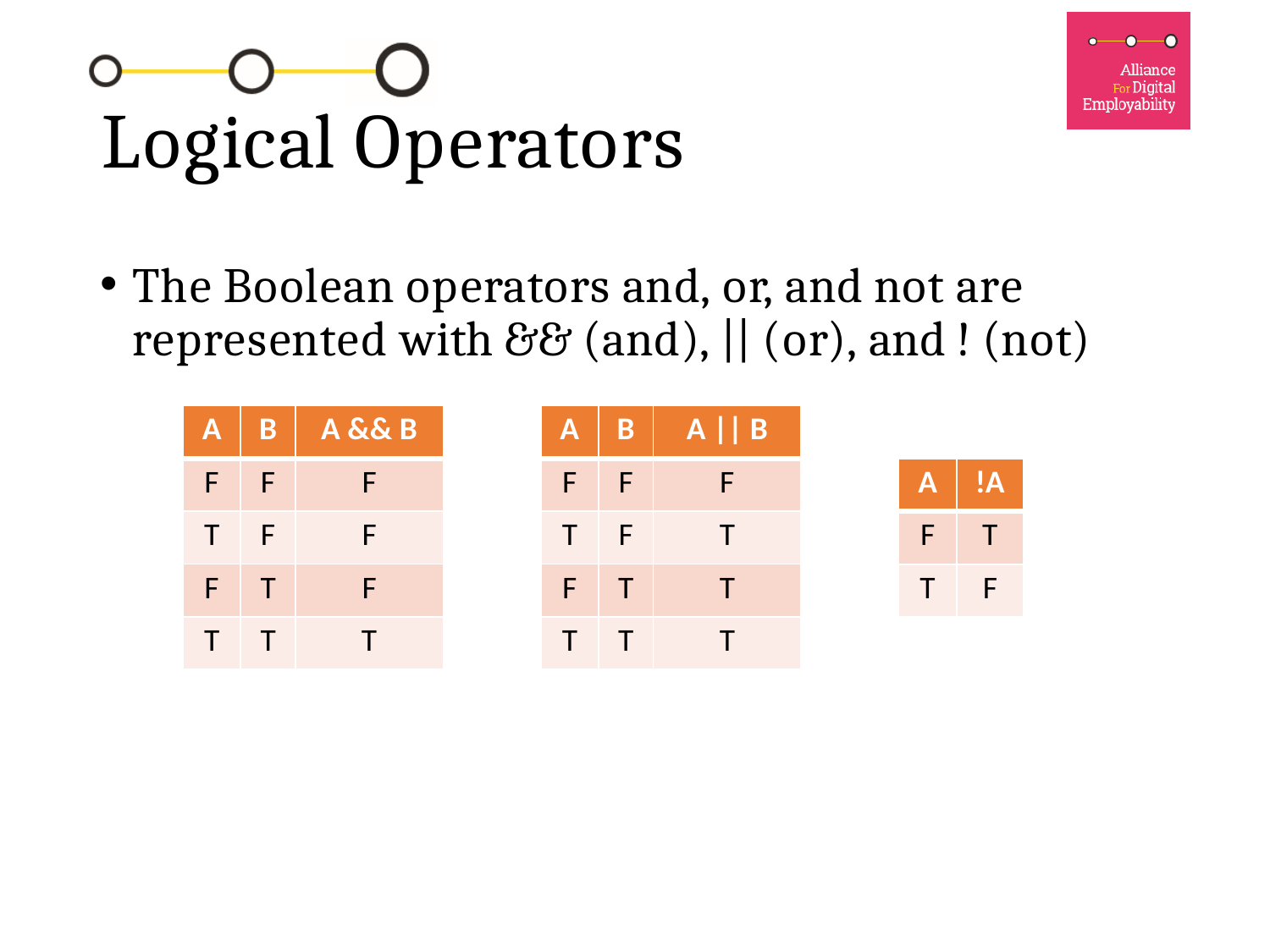

# Logical Operators
The Boolean operators and, or, and not are represented with && (and), || (or), and ! (not)
| A | B | A && B |
| --- | --- | --- |
| F | F | F |
| T | F | F |
| F | T | F |
| T | T | T |
| A | B | A || B |
| --- | --- | --- |
| F | F | F |
| T | F | T |
| F | T | T |
| T | T | T |
| A | !A |
| --- | --- |
| F | T |
| T | F |